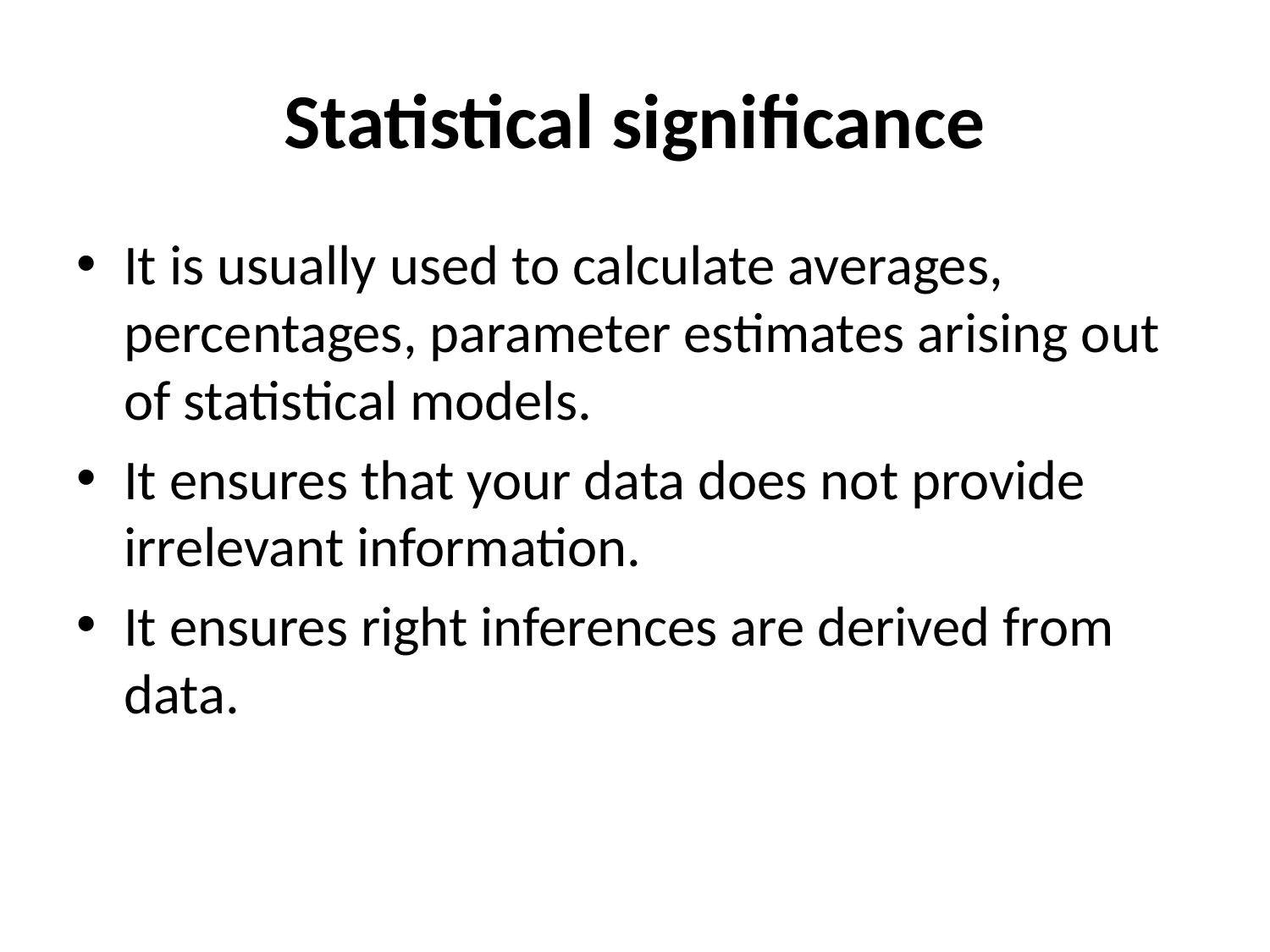

# Statistical significance
It is usually used to calculate averages, percentages, parameter estimates arising out of statistical models.
It ensures that your data does not provide irrelevant information.
It ensures right inferences are derived from data.